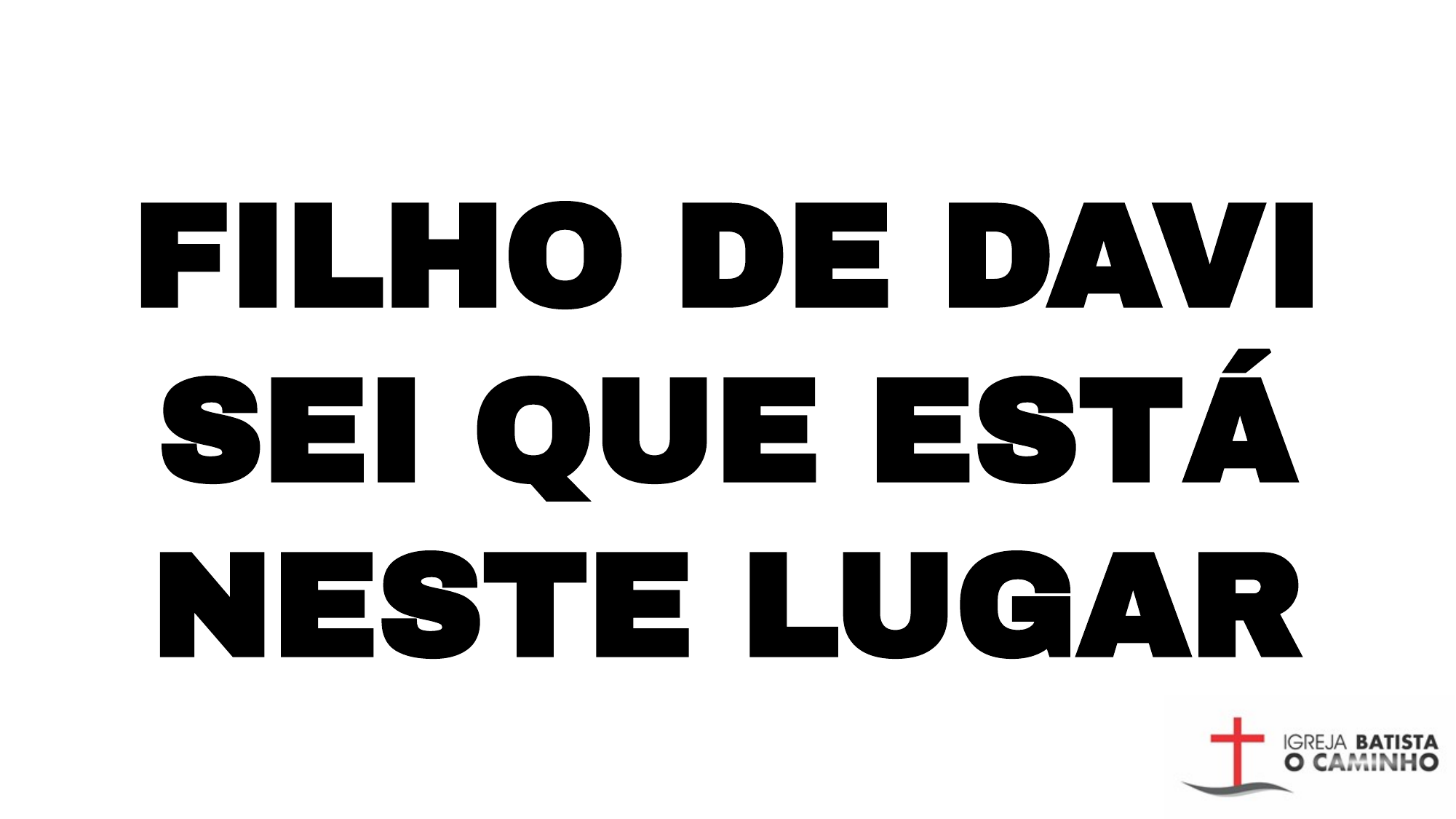

# FILHO DE DAVI SEI QUE ESTÁ NESTE LUGAR